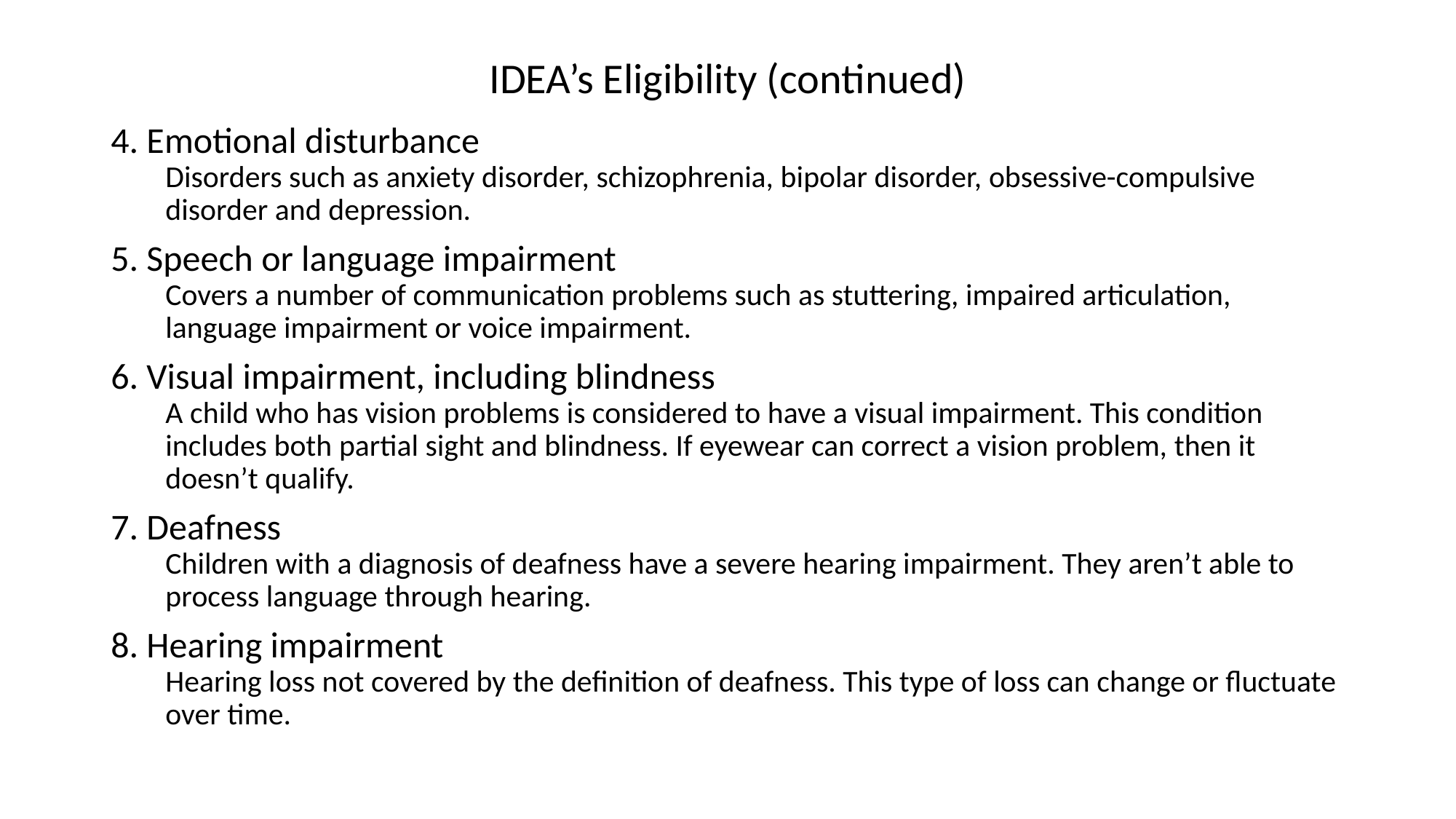

# IDEA’s Eligibility (continued)
4. Emotional disturbance
Disorders such as anxiety disorder, schizophrenia, bipolar disorder, obsessive-compulsive disorder and depression.

5. Speech or language impairment
Covers a number of communication problems such as stuttering, impaired articulation, language impairment or voice impairment.

6. Visual impairment, including blindness
A child who has vision problems is considered to have a visual impairment. This condition includes both partial sight and blindness. If eyewear can correct a vision problem, then it doesn’t qualify.

7. Deafness
Children with a diagnosis of deafness have a severe hearing impairment. They aren’t able to process language through hearing.

8. Hearing impairment
Hearing loss not covered by the definition of deafness. This type of loss can change or fluctuate over time.